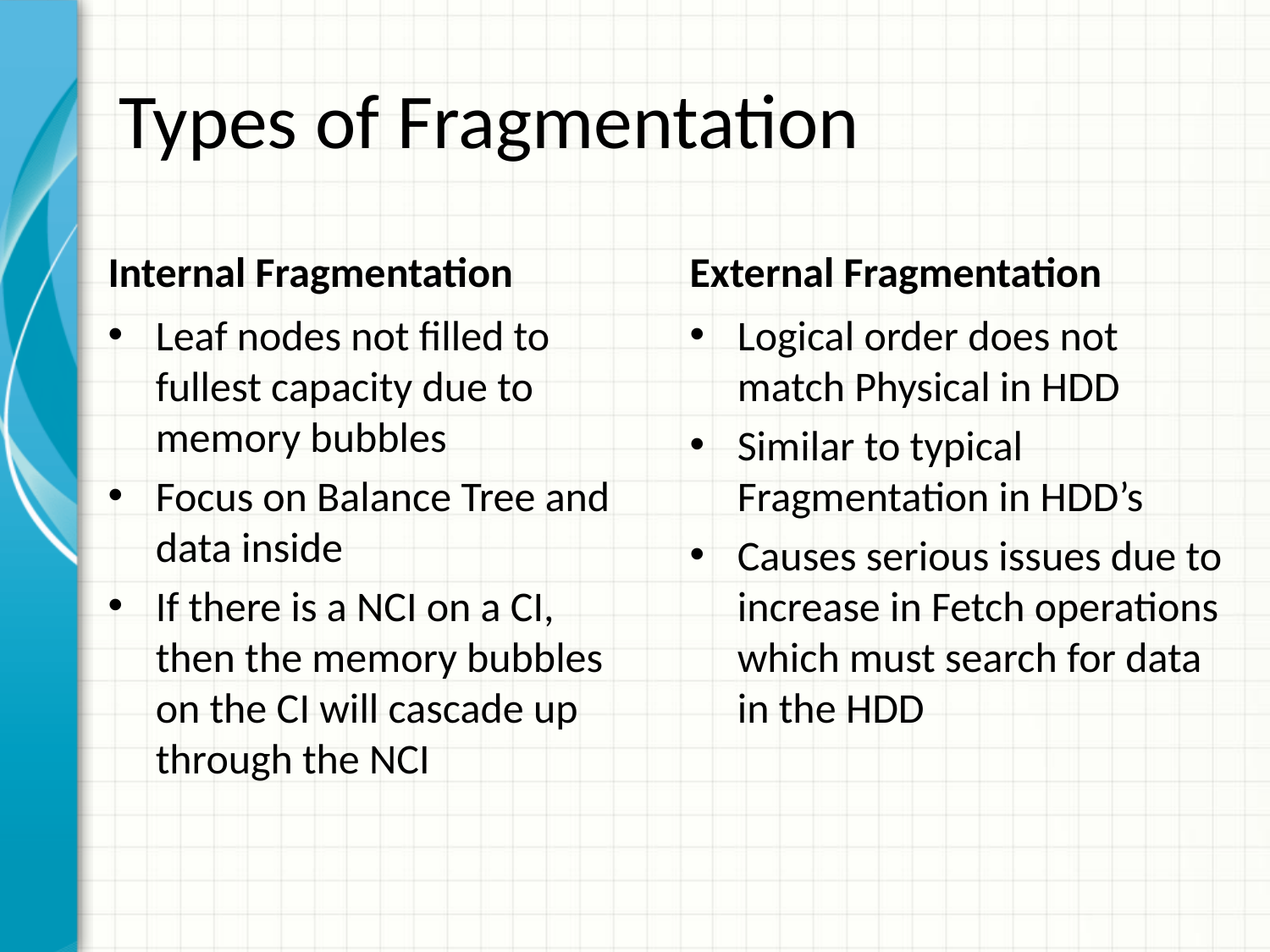

# Types of Fragmentation
Internal Fragmentation
External Fragmentation
Leaf nodes not filled to fullest capacity due to memory bubbles
Focus on Balance Tree and data inside
If there is a NCI on a CI, then the memory bubbles on the CI will cascade up through the NCI

Logical order does not match Physical in HDD
Similar to typical Fragmentation in HDD’s
Causes serious issues due to increase in Fetch operations which must search for data in the HDD